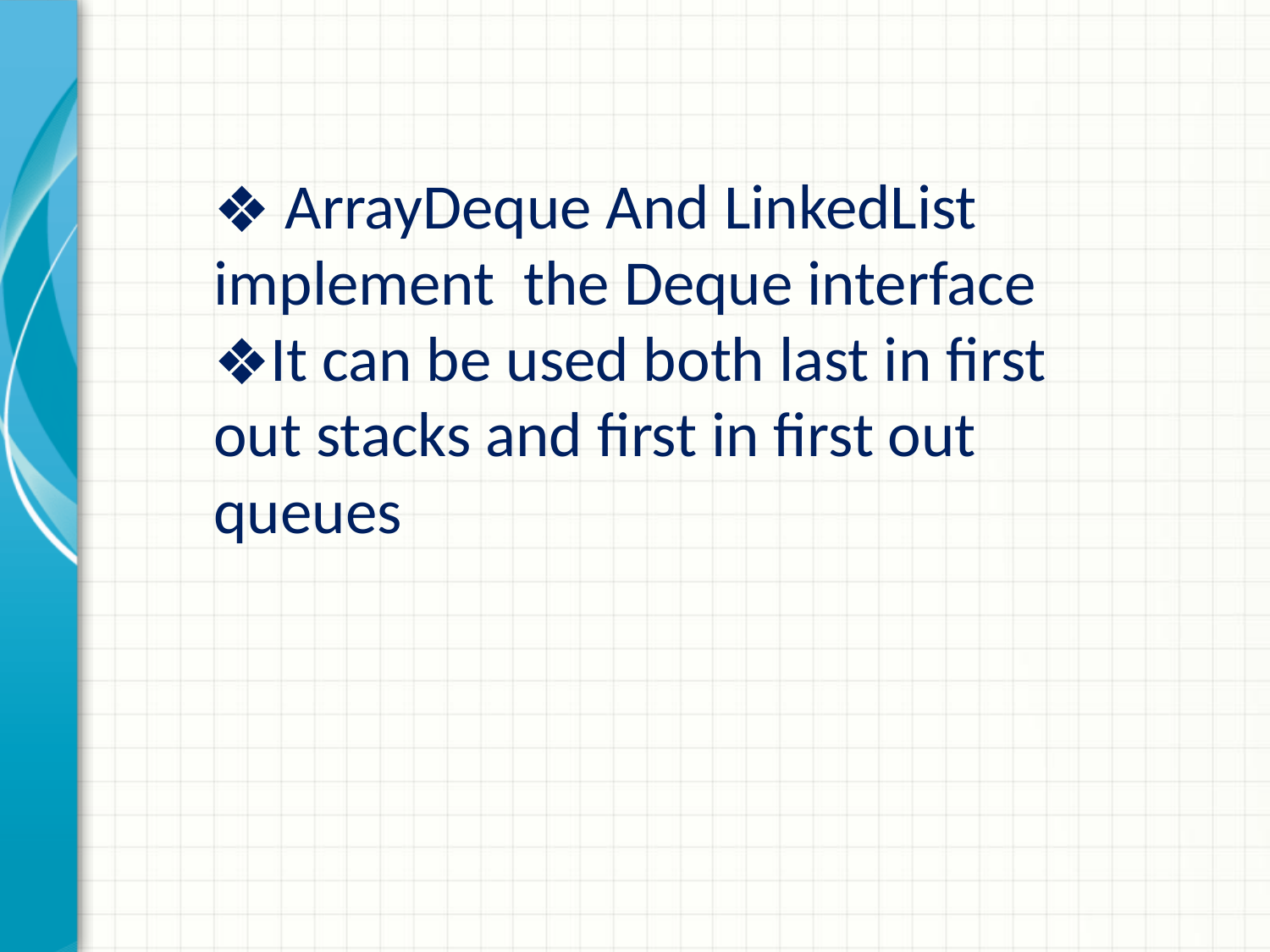

ArrayDeque And LinkedList implement  the Deque interface
It can be used both last in first out stacks and first in first out queues